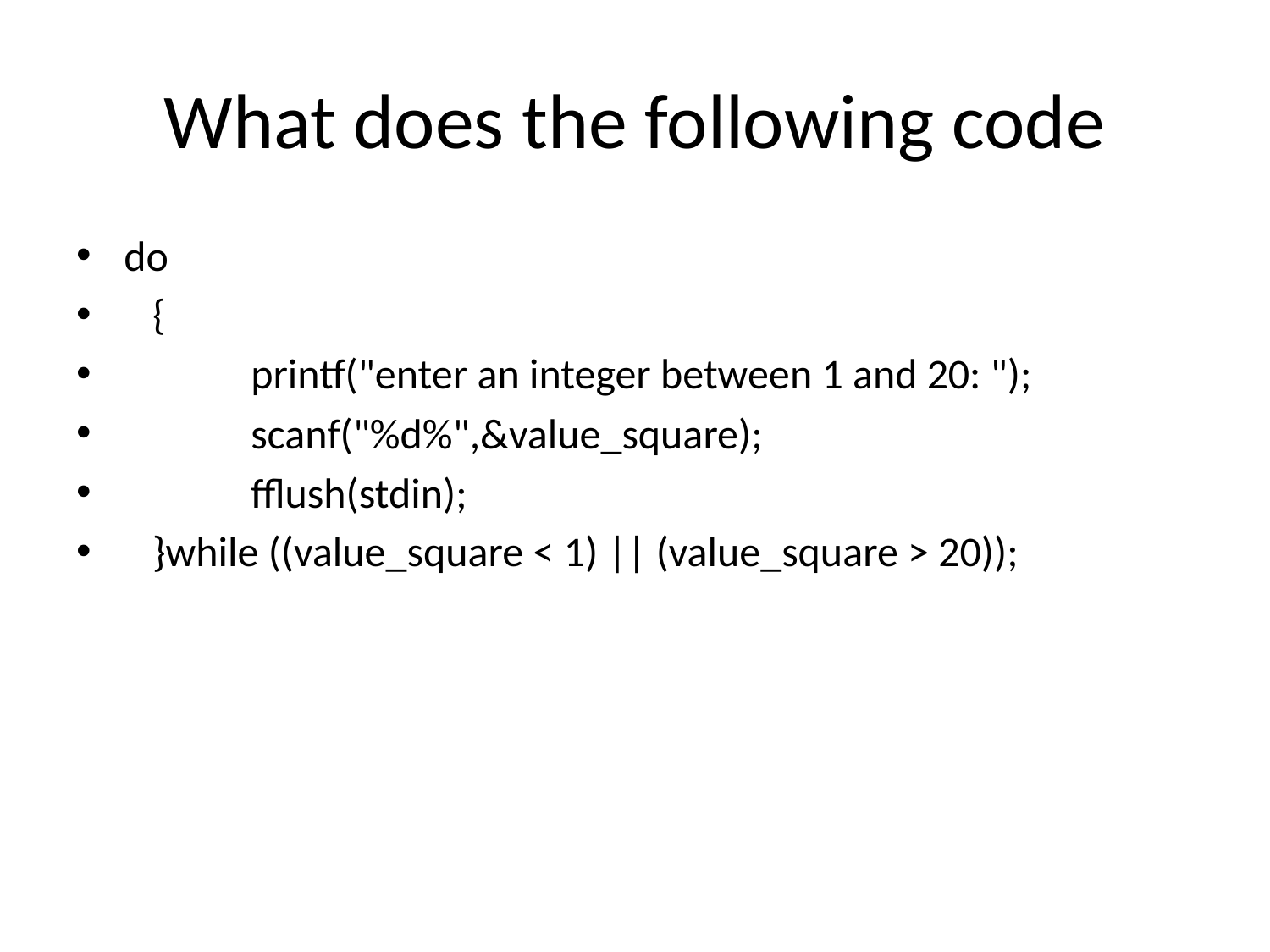

# What does the following code
do
   {
	printf("enter an integer between 1 and 20: ");
	scanf("%d%",&value_square);
	fflush(stdin);
   }while ((value_square < 1) || (value_square > 20));